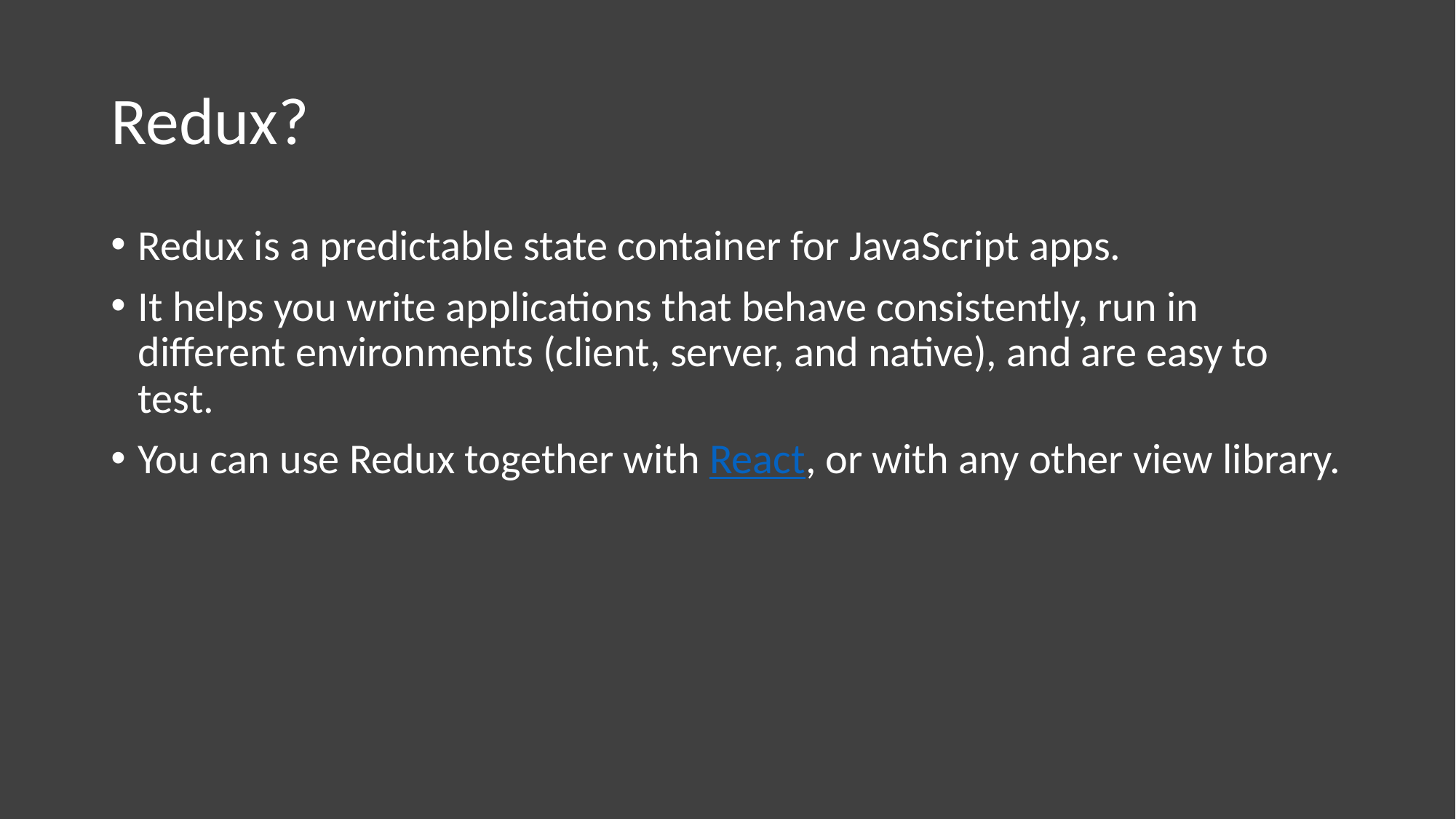

# Redux?
Redux is a predictable state container for JavaScript apps.
It helps you write applications that behave consistently, run in different environments (client, server, and native), and are easy to test.
You can use Redux together with React, or with any other view library.